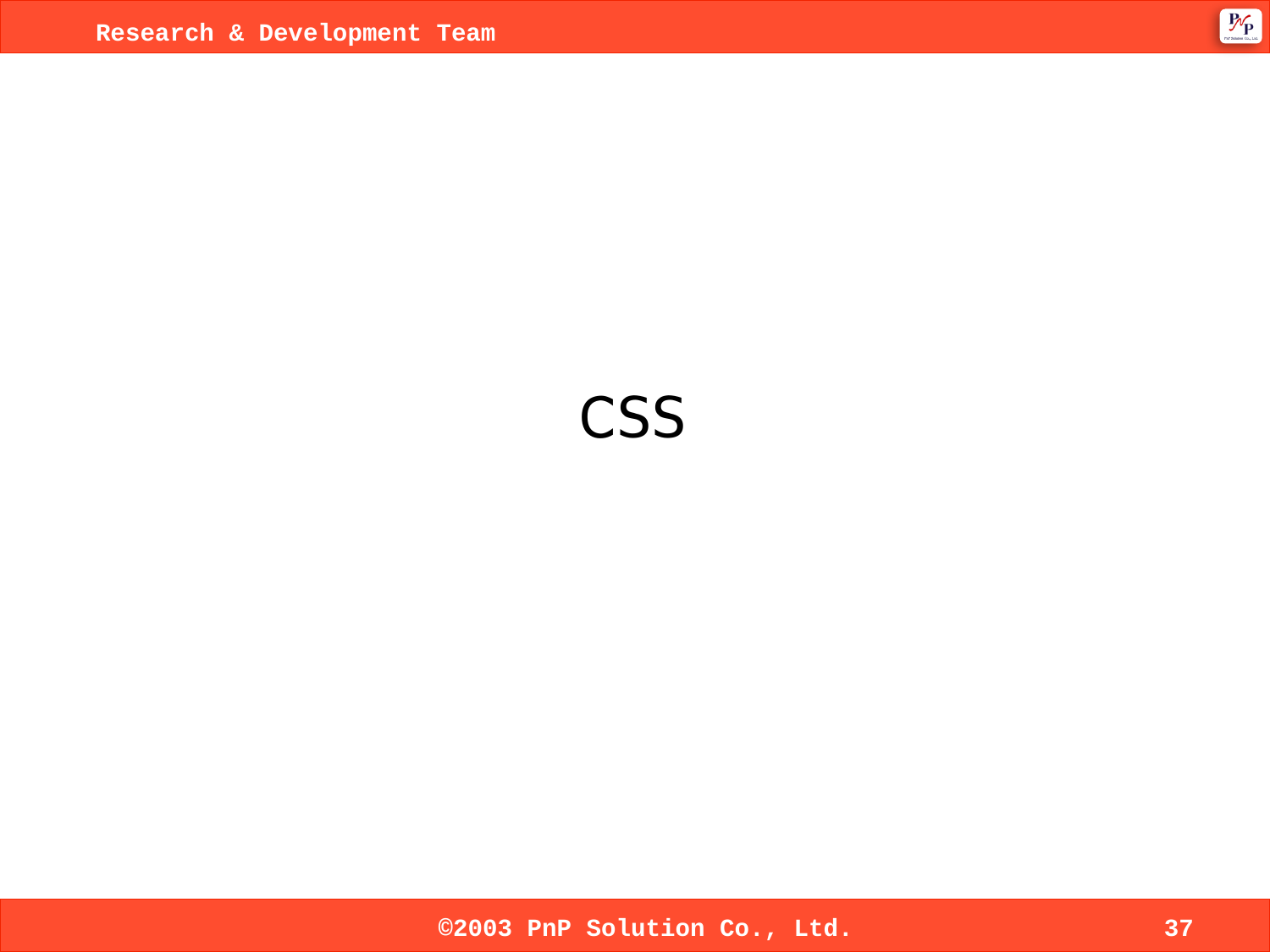

# CSS

©2003 PnP Solution Co., Ltd.
37